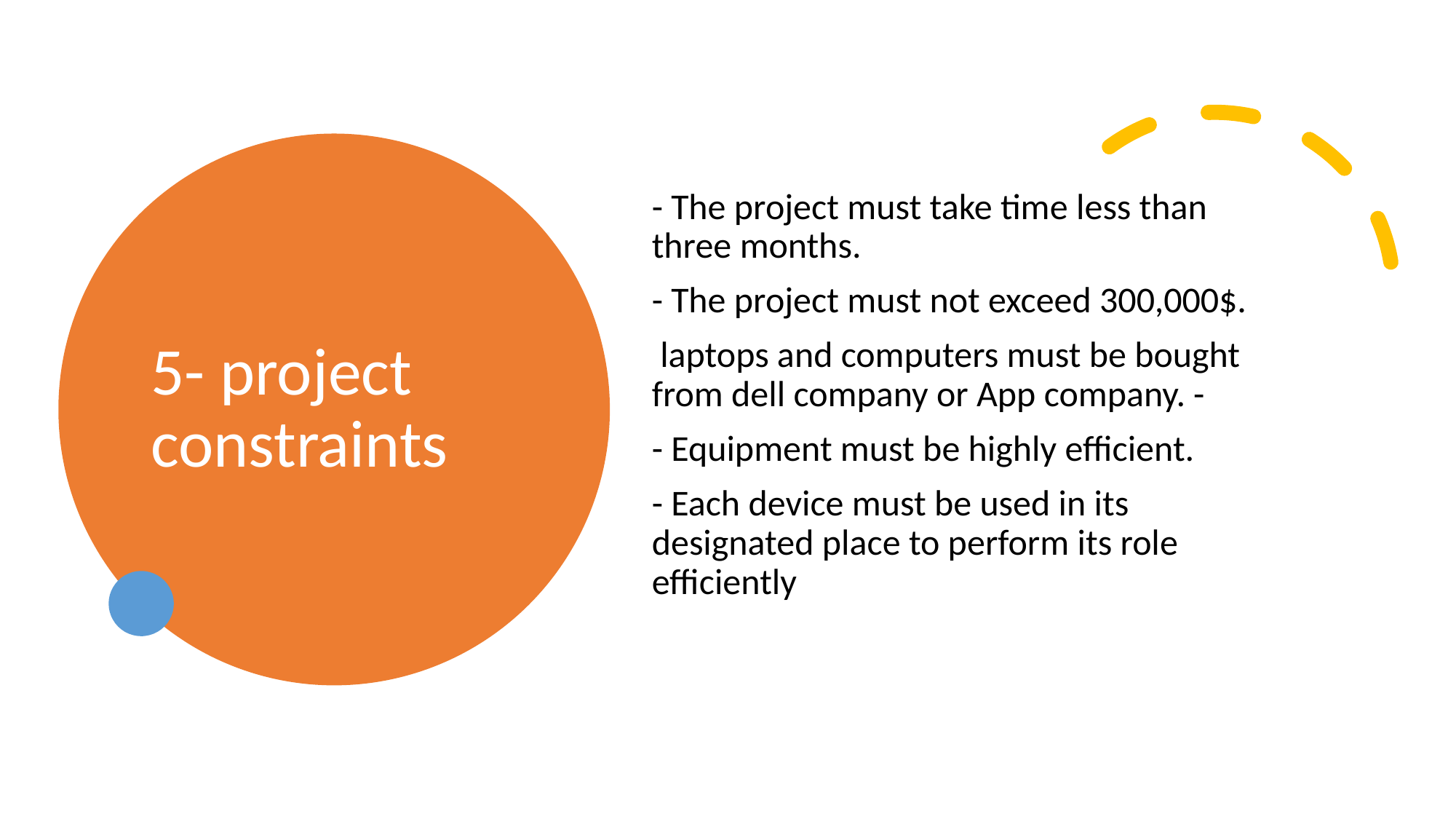

# 5- project constraints
- The project must take time less than three months.
- The project must not exceed 300,000$.
 laptops and computers must be bought from dell company or App company. -
- Equipment must be highly efficient.
- Each device must be used in its designated place to perform its role efficiently